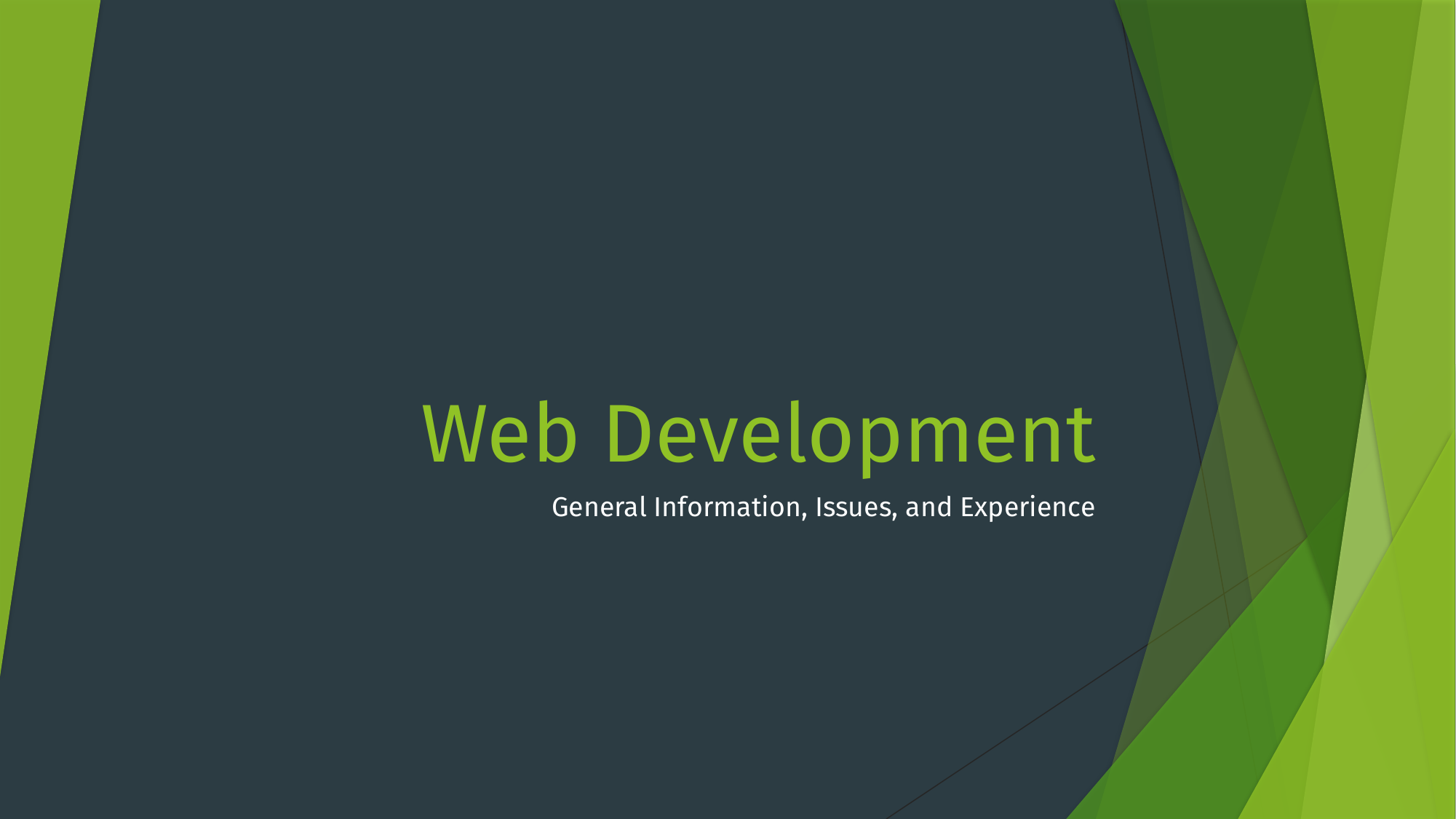

# Web Development
General Information, Issues, and Experience